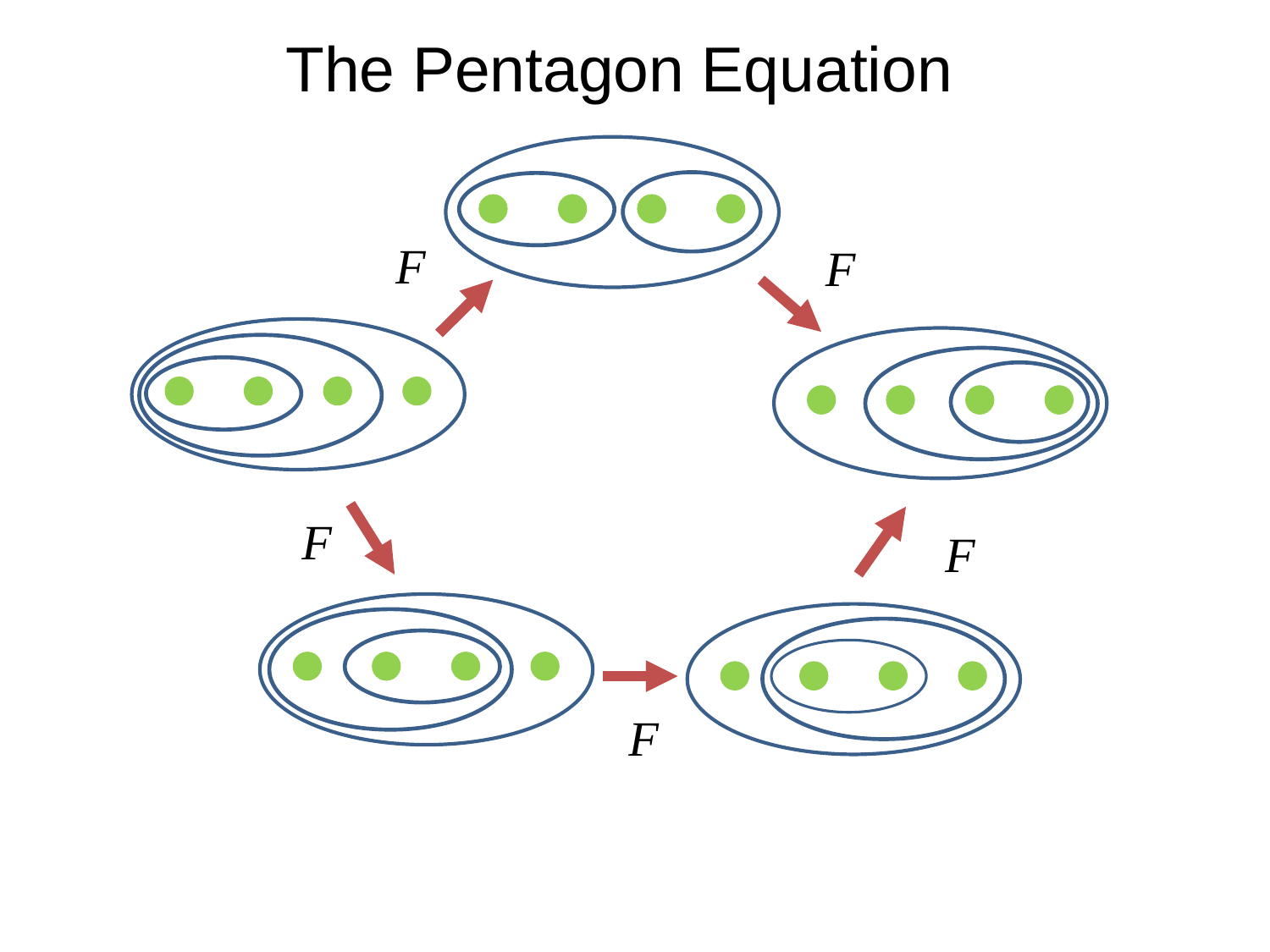

The Pentagon Equation

F
F

F
F

F